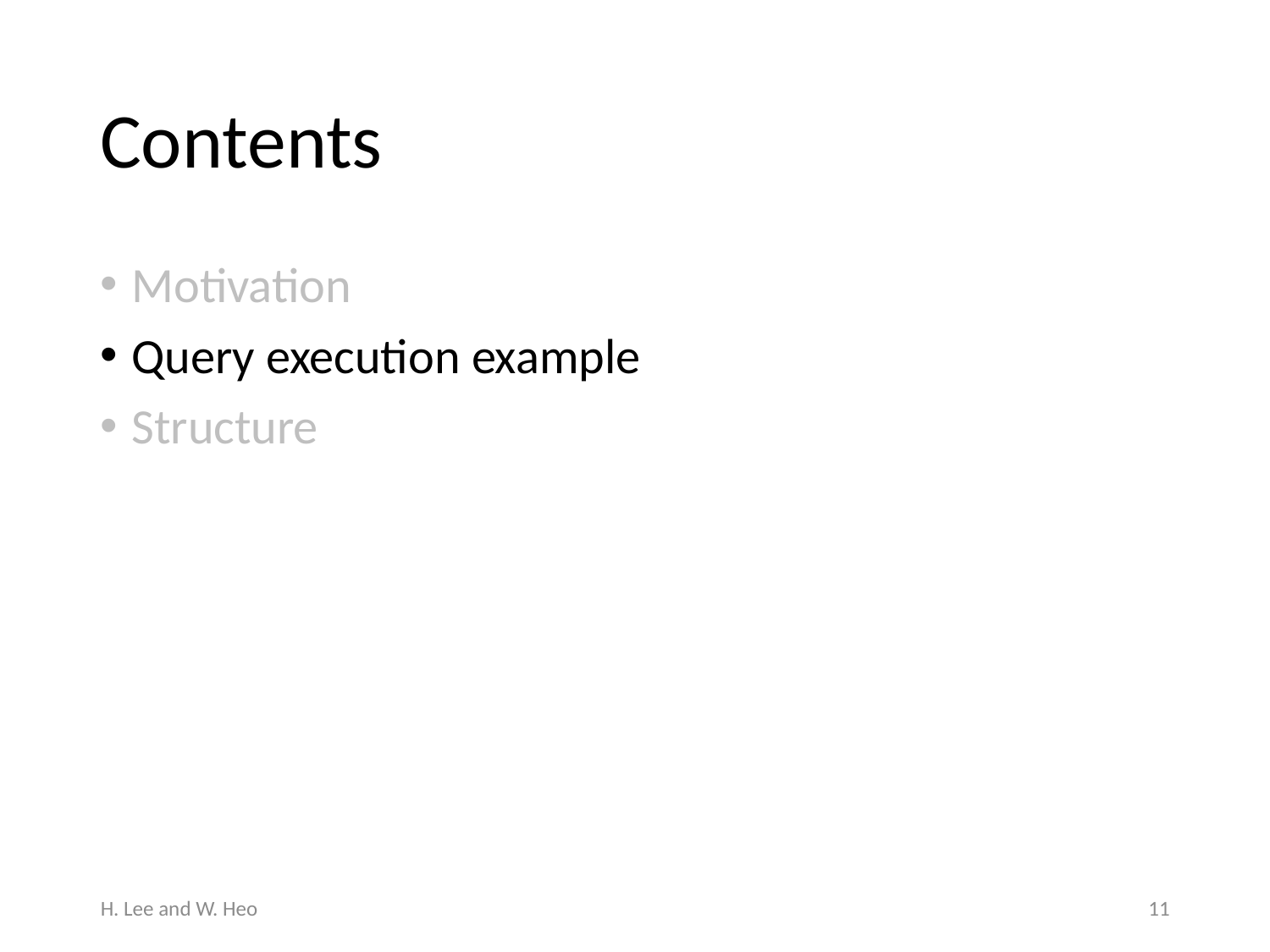

# Contents
Motivation
Query execution example
Structure

H. Lee and W. Heo
11